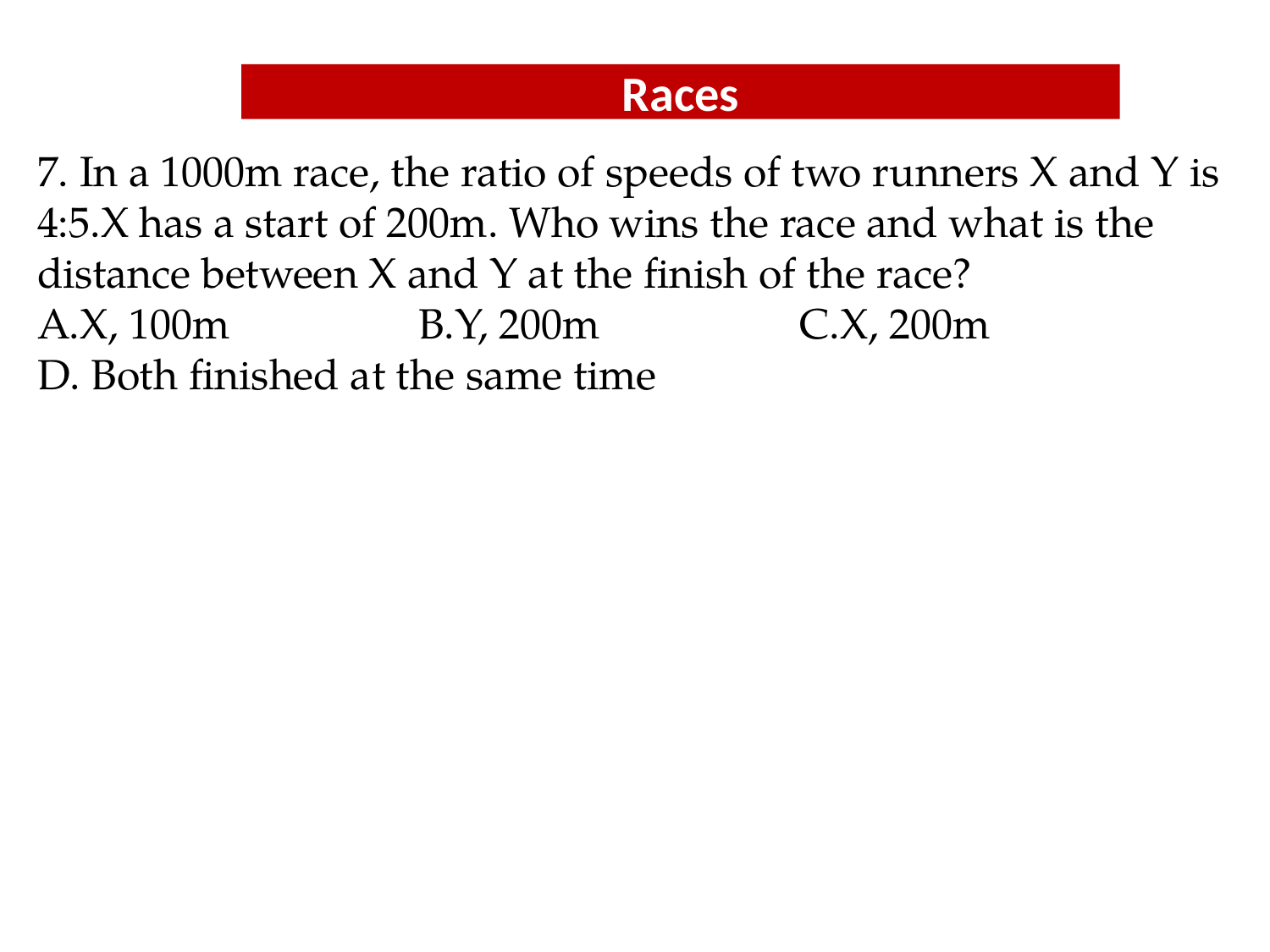

7. In a 1000m race, the ratio of speeds of two runners X and Y is 4:5.X has a start of 200m. Who wins the race and what is the distance between X and Y at the finish of the race?
A.X, 100m 		B.Y, 200m 		C.X, 200m
D. Both finished at the same time